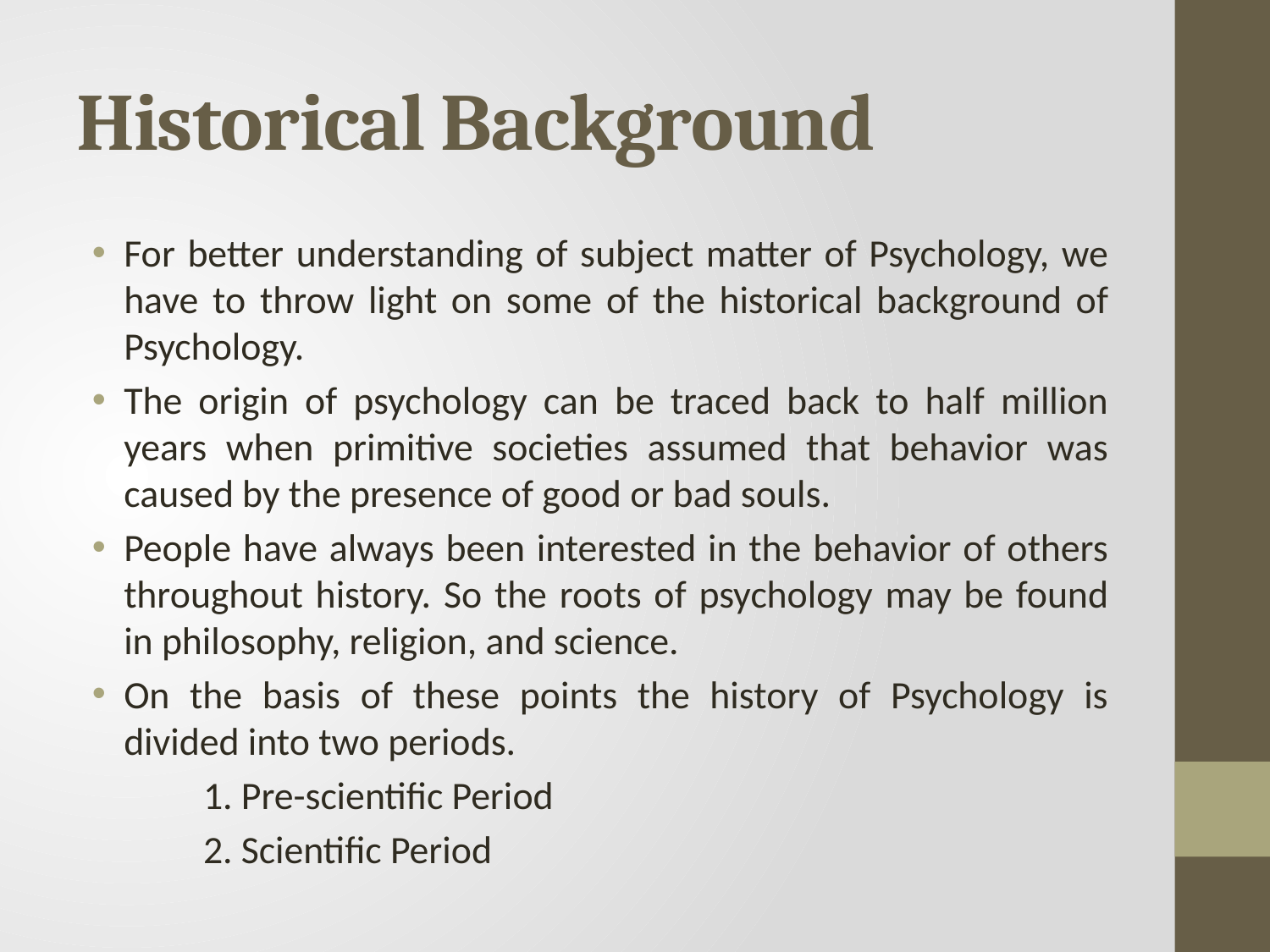

# Historical Background
For better understanding of subject matter of Psychology, we have to throw light on some of the historical background of Psychology.
The origin of psychology can be traced back to half million years when primitive societies assumed that behavior was caused by the presence of good or bad souls.
People have always been interested in the behavior of others throughout history. So the roots of psychology may be found in philosophy, religion, and science.
On the basis of these points the history of Psychology is divided into two periods.
	1. Pre-scientific Period
	2. Scientific Period